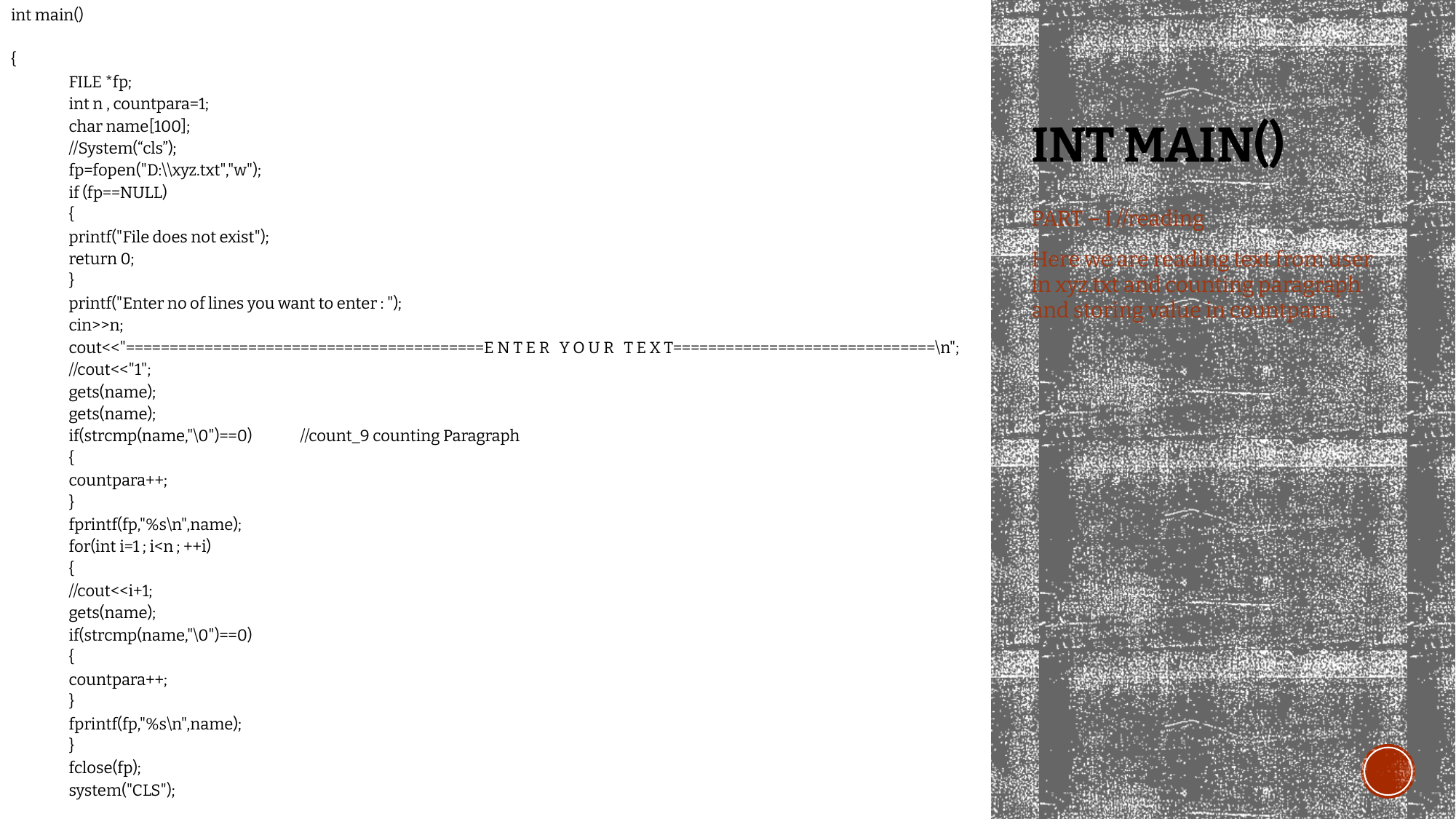

int main()

{
	FILE *fp;
	int n , countpara=1;
	char name[100];
	//System(“cls”);
	fp=fopen("D:\\xyz.txt","w");
	if (fp==NULL)
	{
		printf("File does not exist");
		return 0;
	}
	printf("Enter no of lines you want to enter : ");
	cin>>n;
	cout<<"=========================================E N T E R   Y O U R   T E X T==============================\n";
	//cout<<"1";
	gets(name);
	gets(name);
	if(strcmp(name,"\0")==0)	//count_9 counting Paragraph
	{
		countpara++;
	}
	fprintf(fp,"%s\n",name);
	for(int i=1 ; i<n ; ++i)
	{
		//cout<<i+1;
		gets(name);
		if(strcmp(name,"\0")==0)
		{
			countpara++;
		}
		fprintf(fp,"%s\n",name);
	}
	fclose(fp);
	system("CLS");
# Int main()
PART – I //reading
Here we are reading text from user in xyz.txt and counting paragraph  and storing value in countpara.